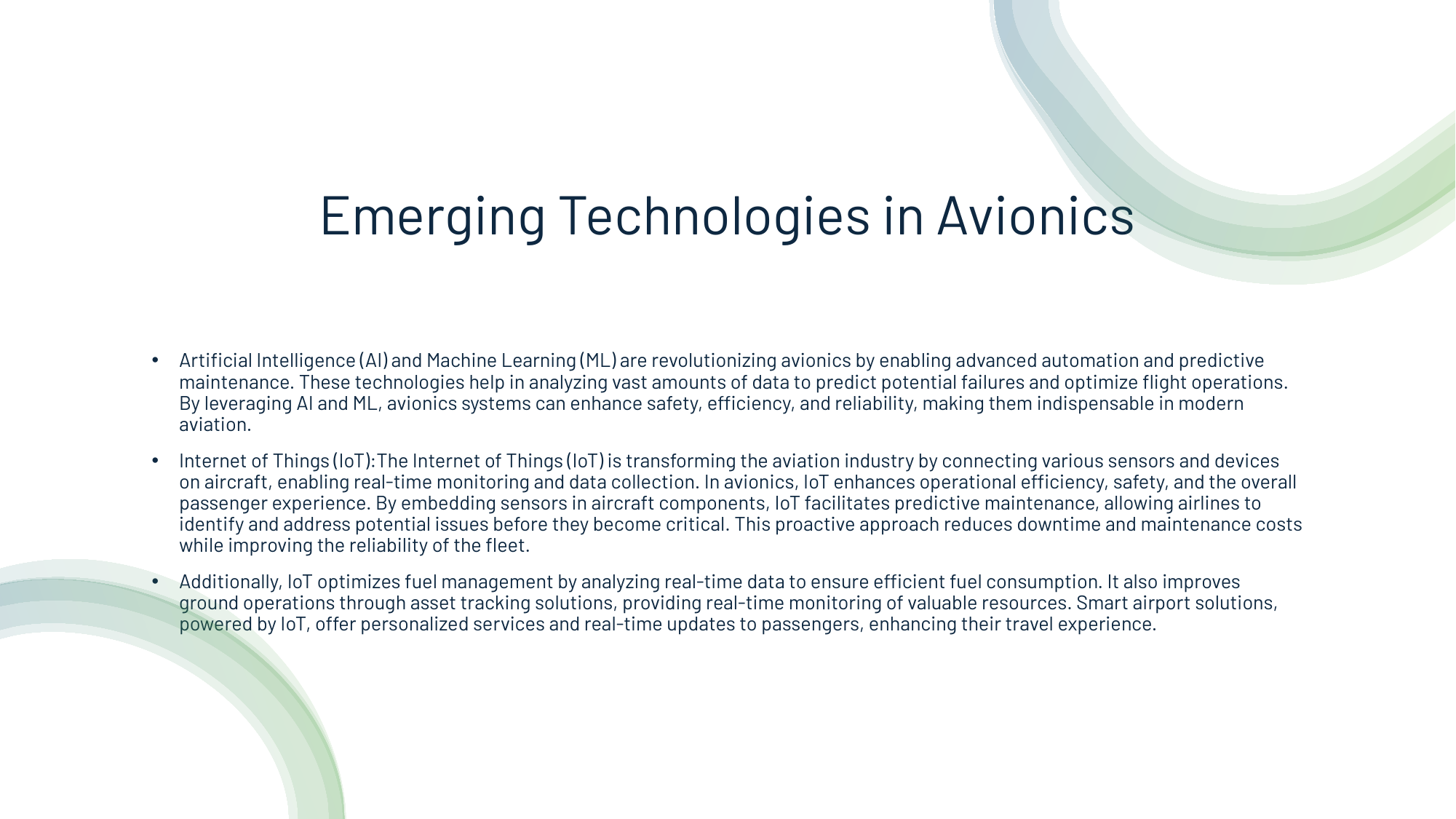

# Emerging Technologies in Avionics

Artificial Intelligence (AI) and Machine Learning (ML) are revolutionizing avionics by enabling advanced automation and predictive maintenance. These technologies help in analyzing vast amounts of data to predict potential failures and optimize flight operations. By leveraging AI and ML, avionics systems can enhance safety, efficiency, and reliability, making them indispensable in modern aviation.
Internet of Things (IoT):The Internet of Things (IoT) is transforming the aviation industry by connecting various sensors and devices on aircraft, enabling real-time monitoring and data collection. In avionics, IoT enhances operational efficiency, safety, and the overall passenger experience. By embedding sensors in aircraft components, IoT facilitates predictive maintenance, allowing airlines to identify and address potential issues before they become critical. This proactive approach reduces downtime and maintenance costs while improving the reliability of the fleet.
Additionally, IoT optimizes fuel management by analyzing real-time data to ensure efficient fuel consumption. It also improves ground operations through asset tracking solutions, providing real-time monitoring of valuable resources. Smart airport solutions, powered by IoT, offer personalized services and real-time updates to passengers, enhancing their travel experience.